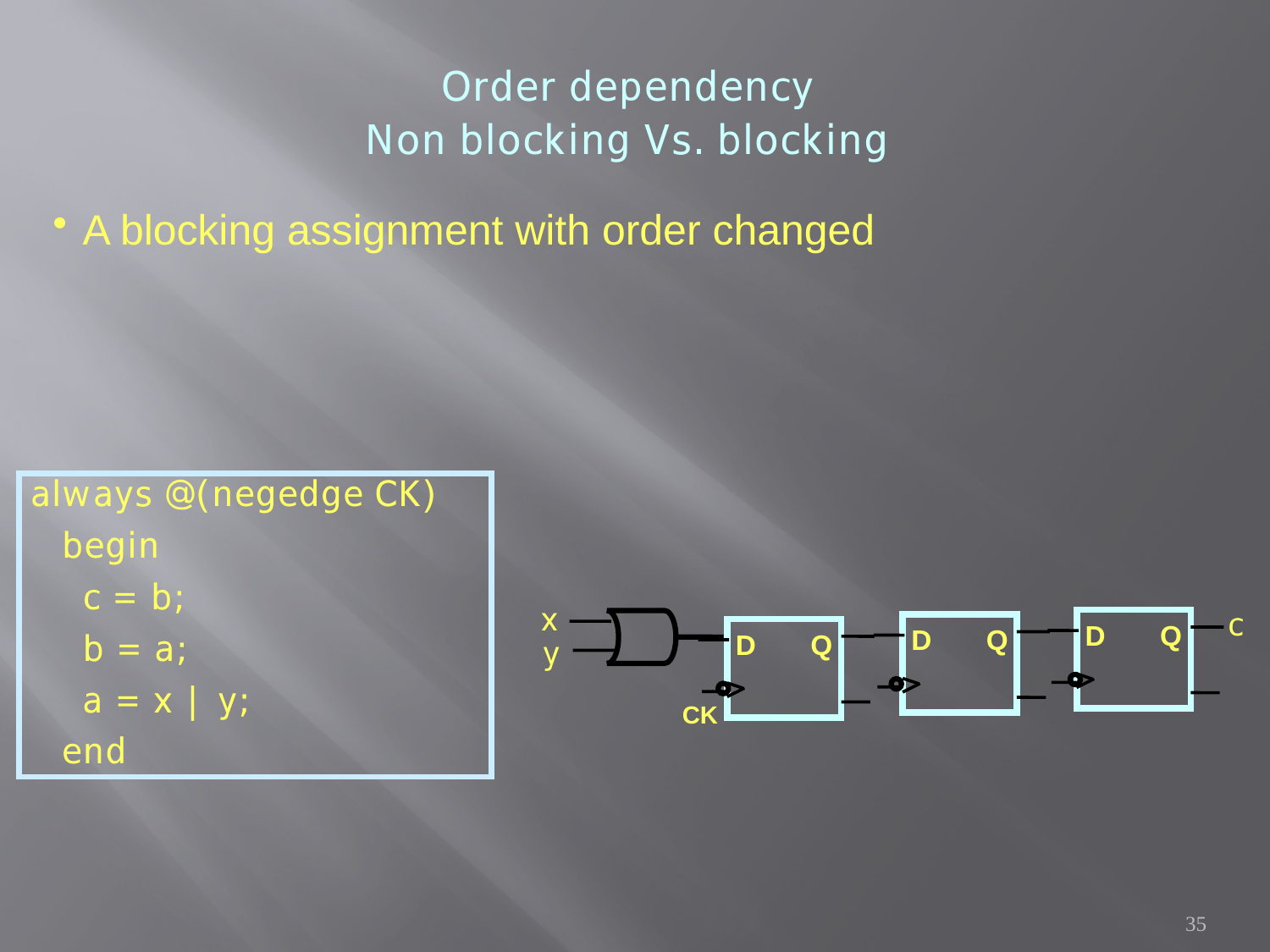

# Order dependency Non blocking Vs. blocking
A blocking assignment with order changed
always @(negedge CK)
   begin
     c = b;
     b = a;
     a = x | y;
   end
x
c

D       Q

D       Q

D       Q

CK

y

35